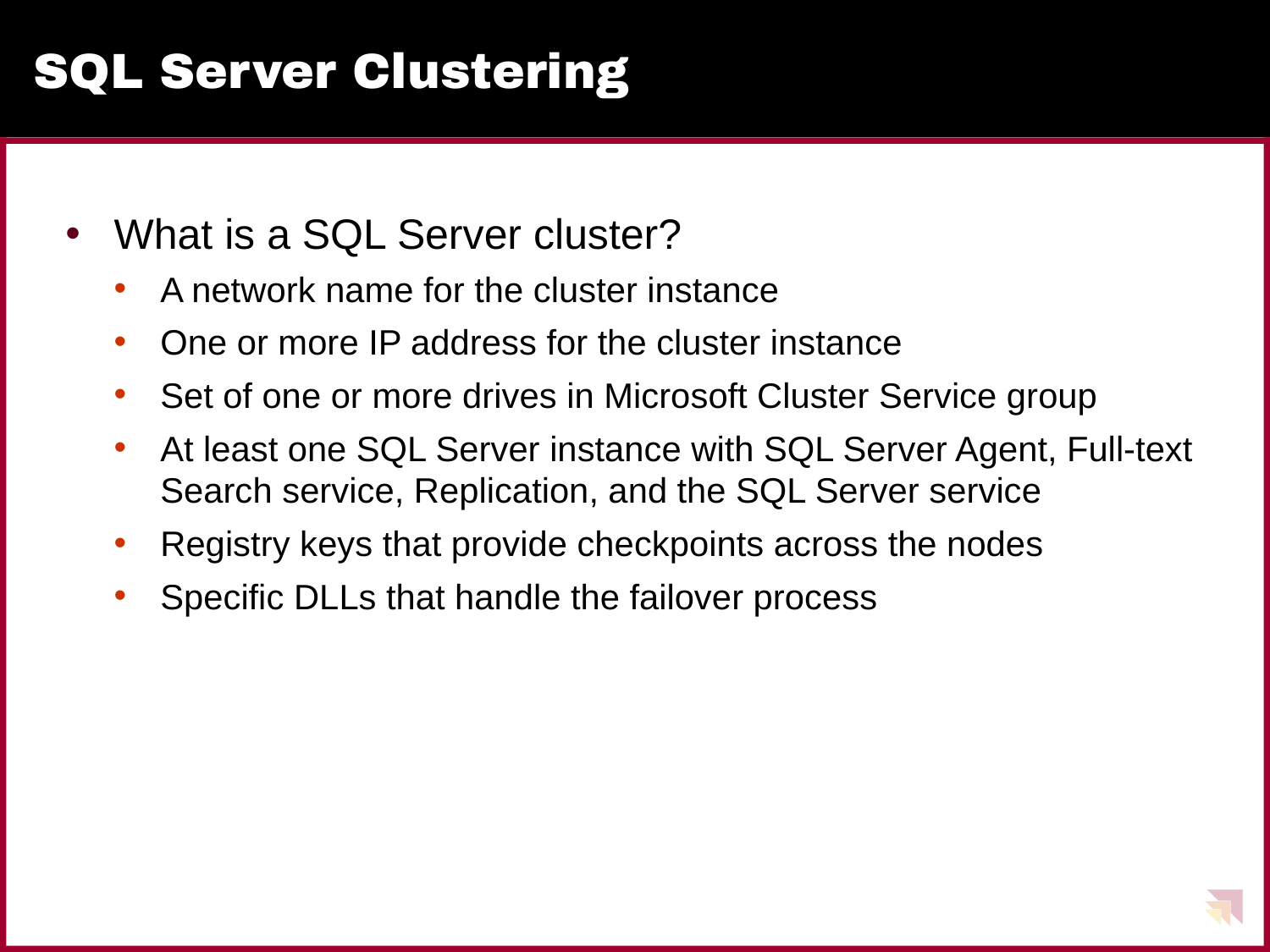

# SQL Server Clustering
What is a SQL Server cluster?
A network name for the cluster instance
One or more IP address for the cluster instance
Set of one or more drives in Microsoft Cluster Service group
At least one SQL Server instance with SQL Server Agent, Full-text Search service, Replication, and the SQL Server service
Registry keys that provide checkpoints across the nodes
Specific DLLs that handle the failover process